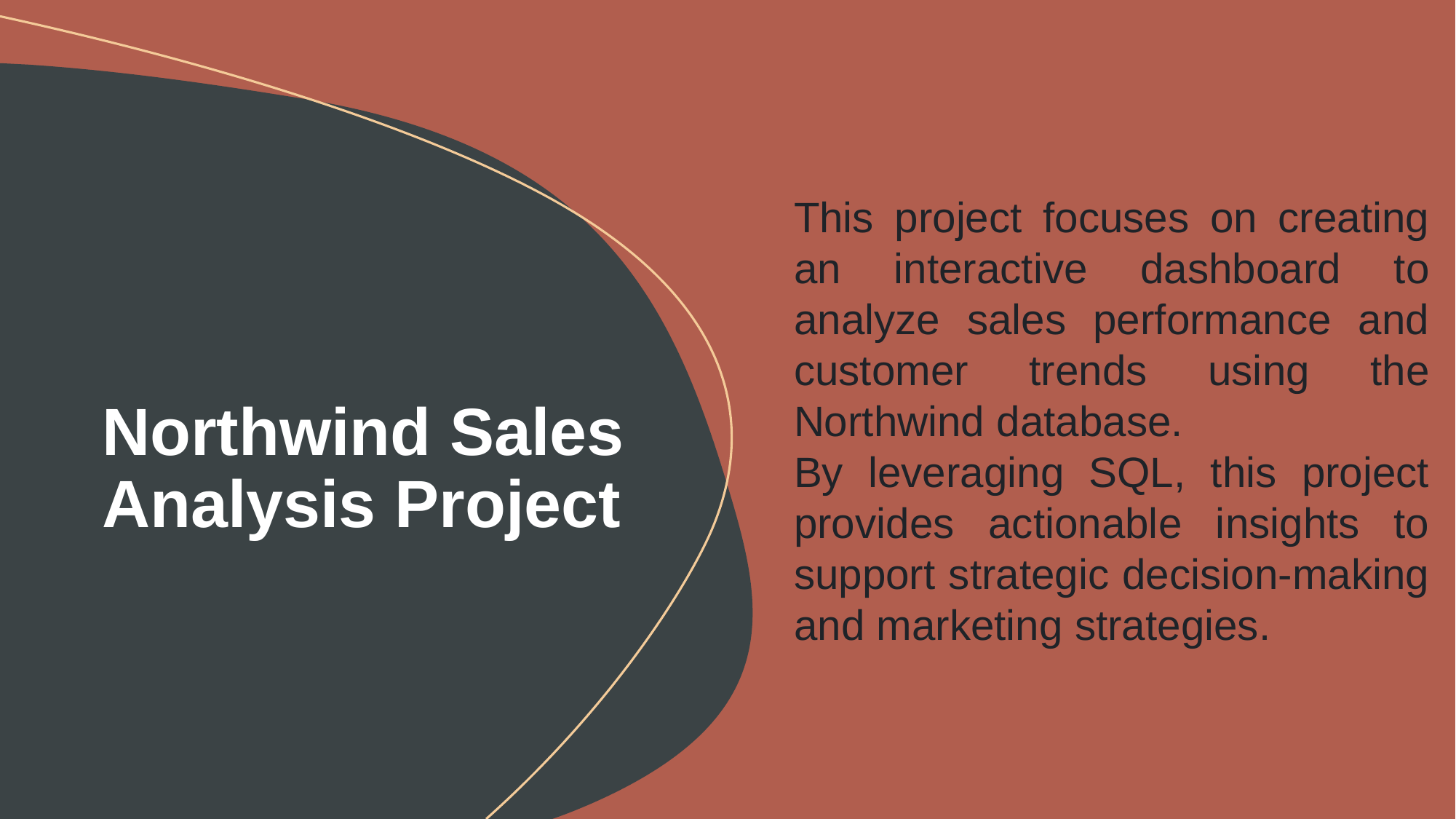

This project focuses on creating an interactive dashboard to analyze sales performance and customer trends using the Northwind database.
By leveraging SQL, this project provides actionable insights to support strategic decision-making and marketing strategies.

# Northwind Sales Analysis Project